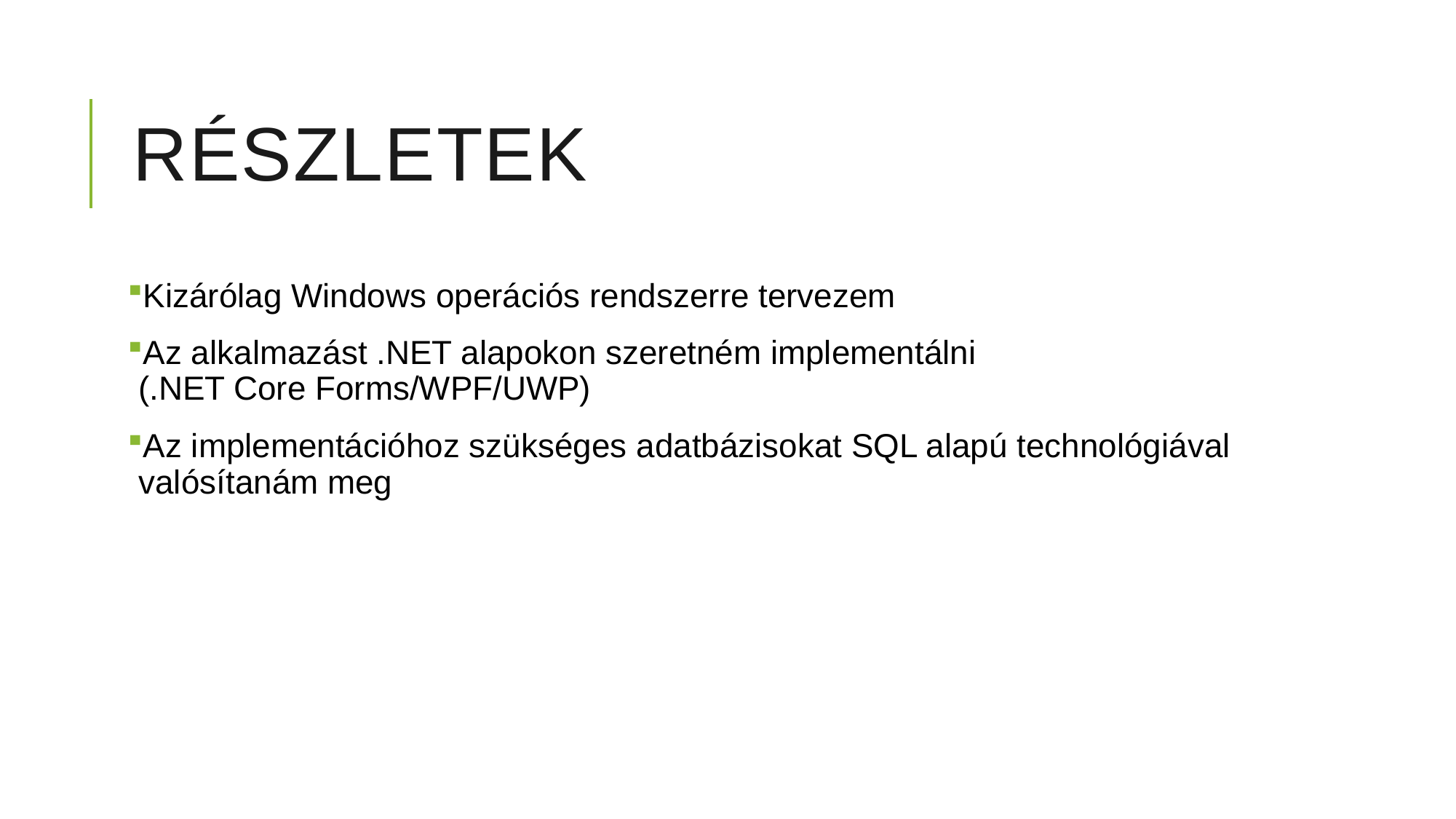

# Részletek
Kizárólag Windows operációs rendszerre tervezem
Az alkalmazást .NET alapokon szeretném implementálni
(.NET Core Forms/WPF/UWP)
Az implementációhoz szükséges adatbázisokat SQL alapú technológiával valósítanám meg